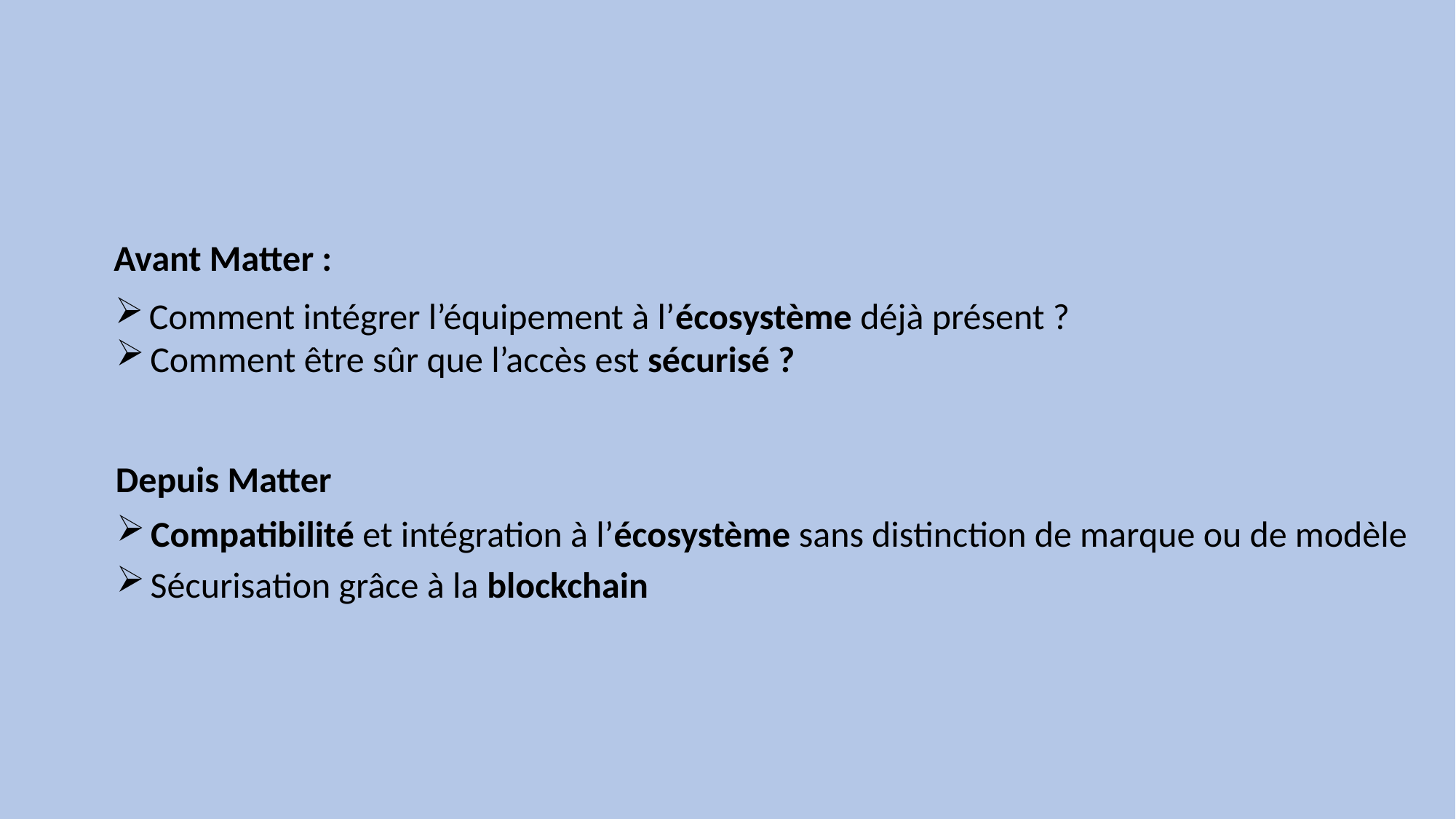

Avant Matter :
Comment intégrer l’équipement à l’écosystème déjà présent ?
Comment être sûr que l’accès est sécurisé ?
Depuis Matter
Compatibilité et intégration à l’écosystème sans distinction de marque ou de modèle
Sécurisation grâce à la blockchain